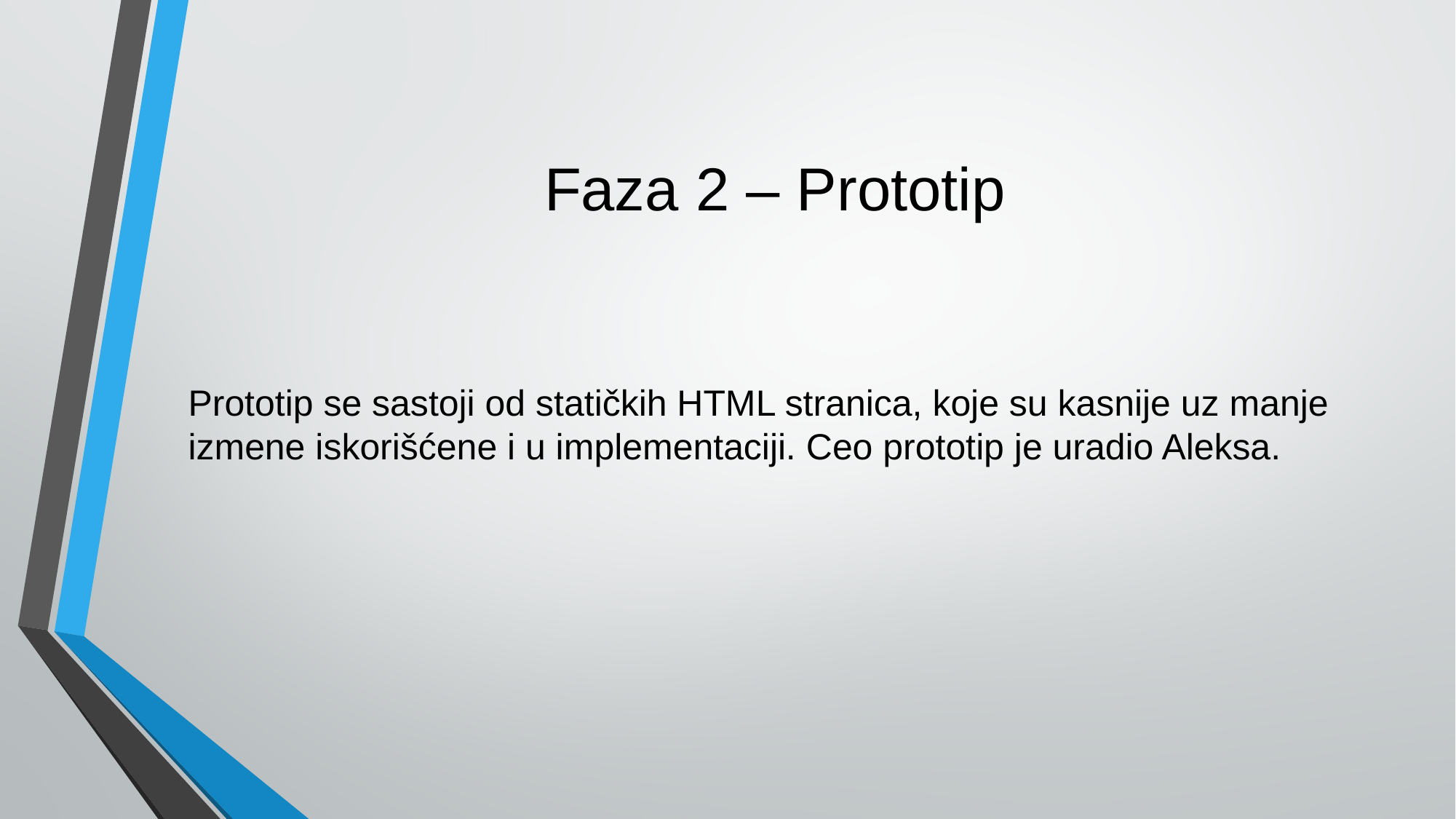

# Faza 2 – Prototip
Prototip se sastoji od statičkih HTML stranica, koje su kasnije uz manje izmene iskorišćene i u implementaciji. Ceo prototip je uradio Aleksa.